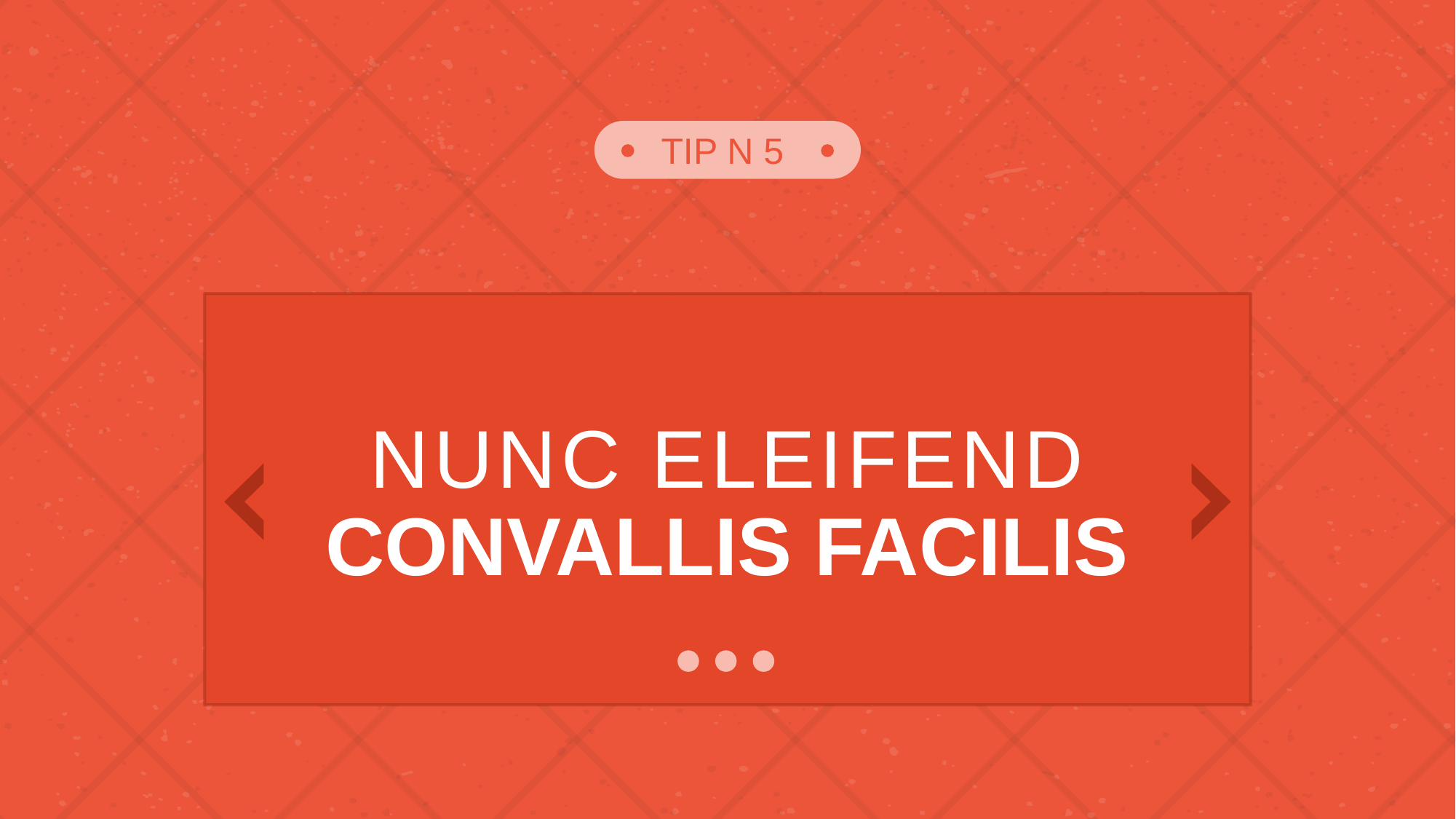

TIP N 5

NUNC ELEIFEND

CONVALLIS FACILIS